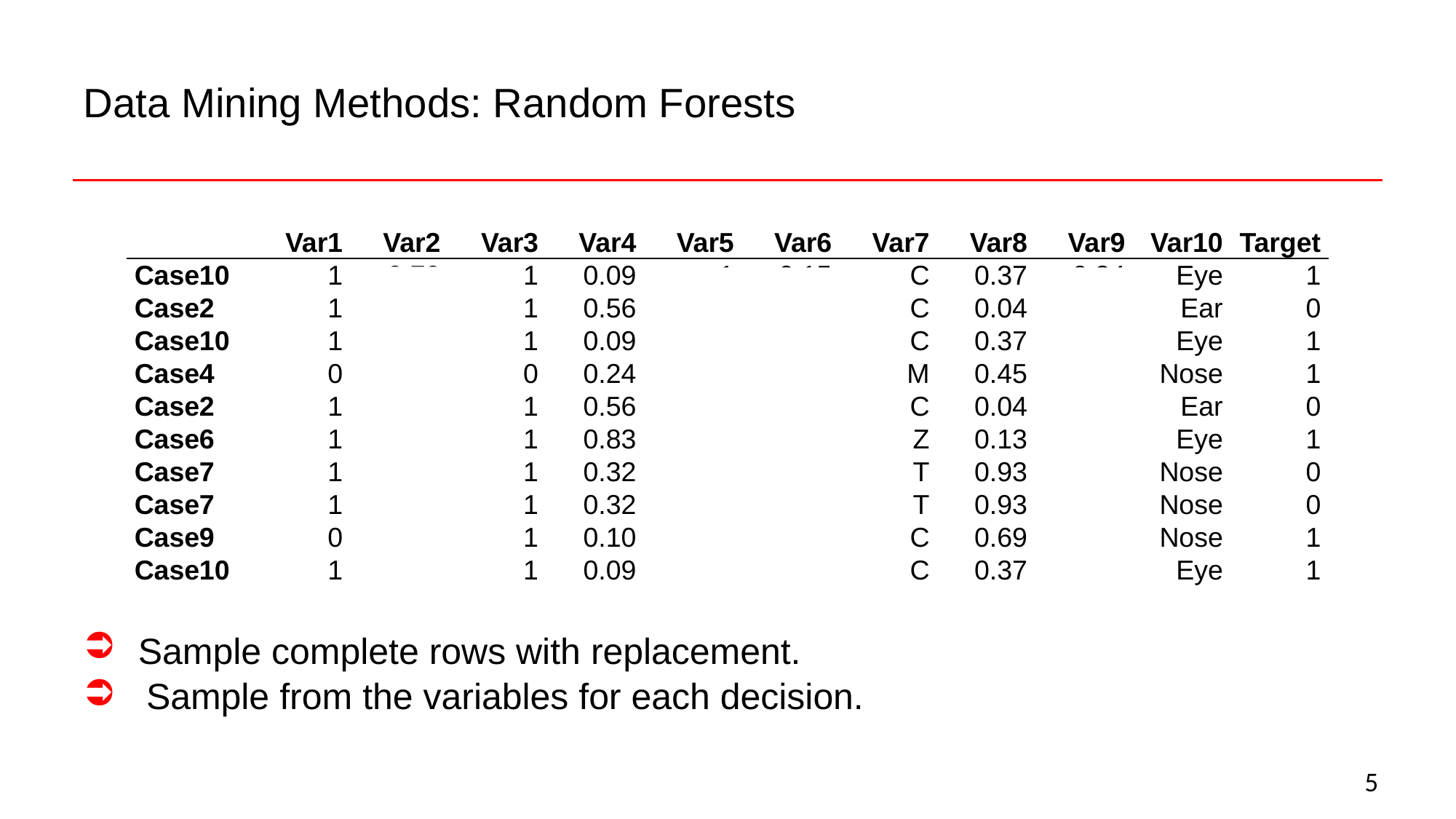

# Data Mining Methods: Random Forests
|  | Var1 | Var2 | Var3 | Var4 | Var5 | Var6 | Var7 | Var8 | Var9 | Var10 | Target |
| --- | --- | --- | --- | --- | --- | --- | --- | --- | --- | --- | --- |
| Case10 | 1 | 0.70 | 1 | 0.09 | 1 | 0.15 | C | 0.37 | 0.34 | Eye | 1 |
| Case2 | 1 | 0.36 | 1 | 0.56 | 1 | 0.47 | C | 0.04 | 0.32 | Ear | 0 |
| Case10 | 1 | 0.70 | 1 | 0.09 | 1 | 0.15 | C | 0.37 | 0.34 | Eye | 1 |
| Case4 | 0 | 0.87 | 0 | 0.24 | 0 | 0.73 | M | 0.45 | 0.88 | Nose | 1 |
| Case2 | 1 | 0.36 | 1 | 0.56 | 1 | 0.47 | C | 0.04 | 0.32 | Ear | 0 |
| Case6 | 1 | 0.23 | 1 | 0.83 | 0 | 0.35 | Z | 0.13 | 0.10 | Eye | 1 |
| Case7 | 1 | 0.36 | 1 | 0.32 | 0 | 0.18 | T | 0.93 | 0.09 | Nose | 0 |
| Case7 | 1 | 0.36 | 1 | 0.32 | 0 | 0.18 | T | 0.93 | 0.09 | Nose | 0 |
| Case9 | 0 | 0.83 | 1 | 0.10 | 0 | 0.55 | C | 0.69 | 0.98 | Nose | 1 |
| Case10 | 1 | 0.70 | 1 | 0.09 | 1 | 0.15 | C | 0.37 | 0.34 | Eye | 1 |
|  | Var1 | Var2 | Var3 | Var4 | Var5 | Var6 | Var7 | Var8 | Var9 | Var10 | Target |
| --- | --- | --- | --- | --- | --- | --- | --- | --- | --- | --- | --- |
| Case1 | 0 | 0.20 | 0 | 0.19 | 0 | 0.48 | A | 0.09 | 0.06 | Eye | 0 |
| Case2 | 1 | 0.36 | 1 | 0.56 | 1 | 0.47 | C | 0.04 | 0.32 | Ear | 0 |
| Case3 | 0 | 0.98 | 0 | 0.96 | 1 | 0.60 | M | 0.10 | 0.19 | Ear | 0 |
| Case4 | 0 | 0.87 | 0 | 0.24 | 0 | 0.73 | M | 0.45 | 0.88 | Nose | 1 |
| Case5 | 0 | 0.67 | 0 | 0.64 | 1 | 0.11 | D | 0.91 | 0.64 | Eye | 1 |
| Case6 | 1 | 0.23 | 1 | 0.83 | 0 | 0.35 | Z | 0.13 | 0.10 | Eye | 1 |
| Case7 | 1 | 0.36 | 1 | 0.32 | 0 | 0.18 | T | 0.93 | 0.09 | Nose | 0 |
| Case8 | 1 | 0.12 | 0 | 0.38 | 0 | 0.27 | B | 0.07 | 0.14 | Ear | 0 |
| Case9 | 0 | 0.83 | 1 | 0.10 | 0 | 0.55 | C | 0.69 | 0.98 | Nose | 1 |
| Case10 | 1 | 0.70 | 1 | 0.09 | 1 | 0.15 | C | 0.37 | 0.34 | Eye | 1 |

Sample complete rows with replacement.

   Sample from the variables for each decision.

5